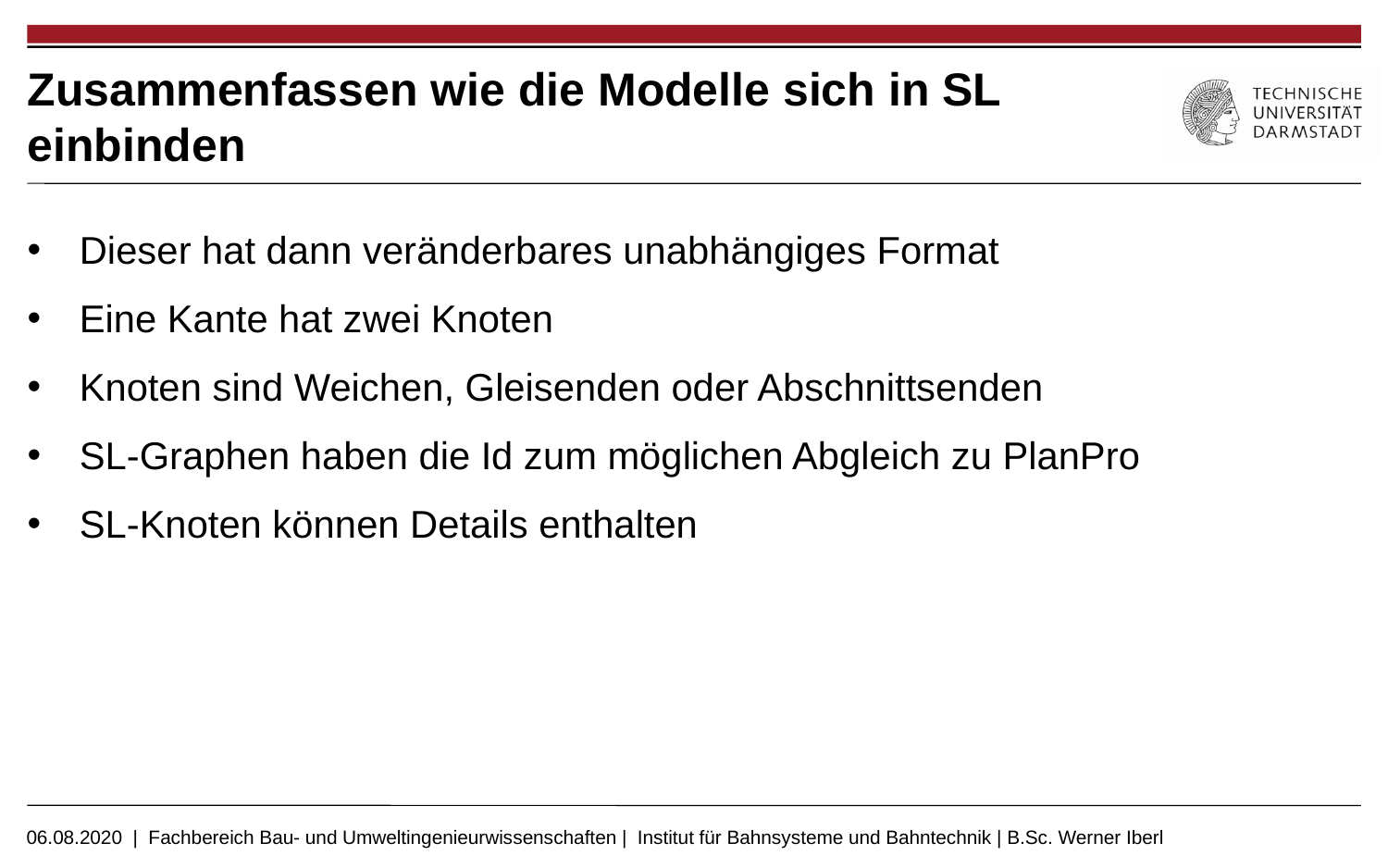

# Zusammenfassen wie die Modelle sich in SL einbinden
Dieser hat dann veränderbares unabhängiges Format
Eine Kante hat zwei Knoten
Knoten sind Weichen, Gleisenden oder Abschnittsenden
SL-Graphen haben die Id zum möglichen Abgleich zu PlanPro
SL-Knoten können Details enthalten